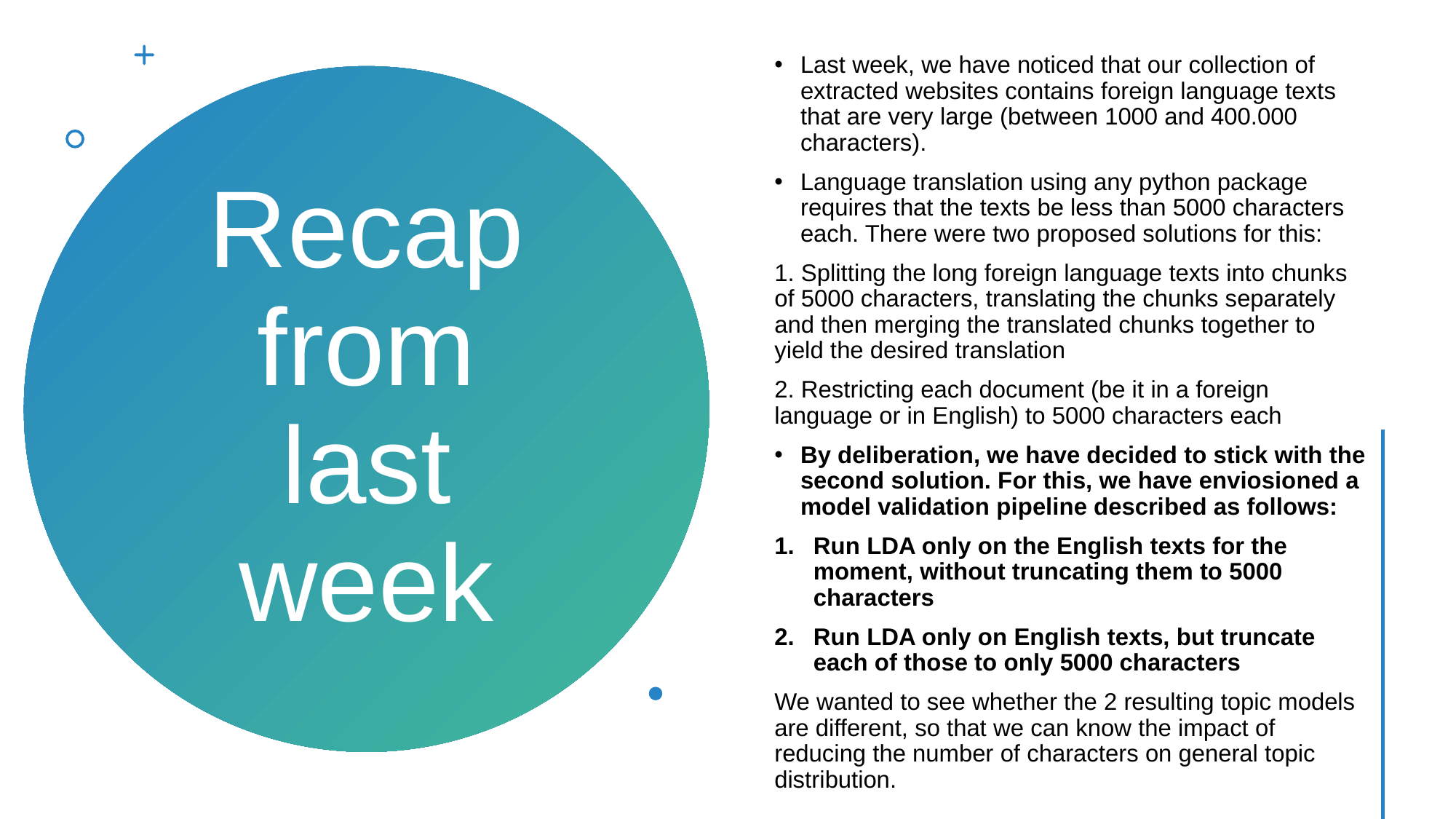

Last week, we have noticed that our collection of extracted websites contains foreign language texts that are very large (between 1000 and 400.000 characters).
Language translation using any python package requires that the texts be less than 5000 characters each. There were two proposed solutions for this:
1. Splitting the long foreign language texts into chunks of 5000 characters, translating the chunks separately and then merging the translated chunks together to yield the desired translation
2. Restricting each document (be it in a foreign language or in English) to 5000 characters each
By deliberation, we have decided to stick with the second solution. For this, we have enviosioned a model validation pipeline described as follows:
Run LDA only on the English texts for the moment, without truncating them to 5000 characters
Run LDA only on English texts, but truncate each of those to only 5000 characters
We wanted to see whether the 2 resulting topic models are different, so that we can know the impact of reducing the number of characters on general topic distribution.

# Recap from last week